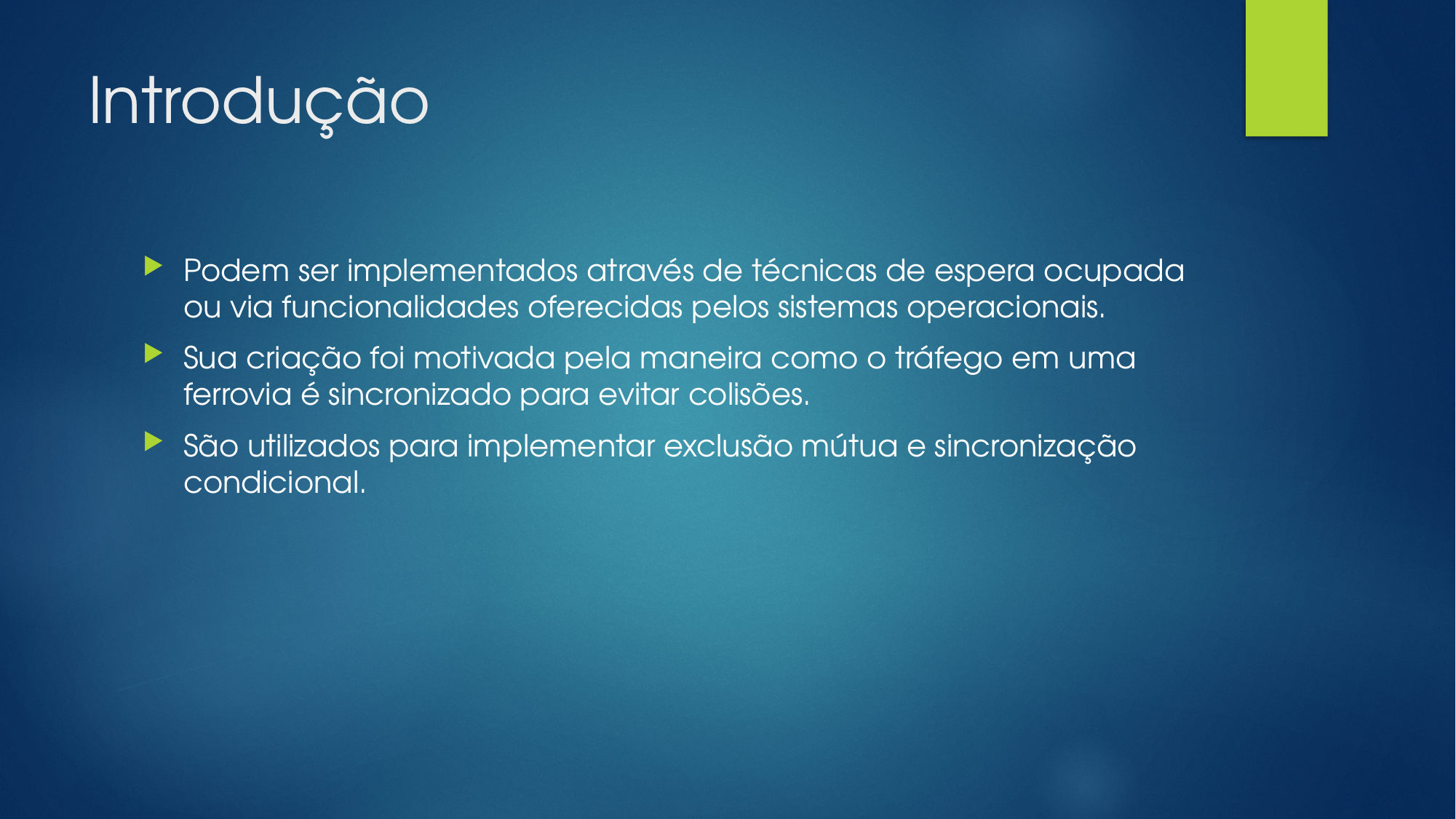

# Introdução
Podem ser implementados através de técnicas de espera ocupada ou via funcionalidades oferecidas pelos sistemas operacionais.
Sua criação foi motivada pela maneira como o tráfego em uma ferrovia é sincronizado para evitar colisões.
São utilizados para implementar exclusão mútua e sincronização condicional.